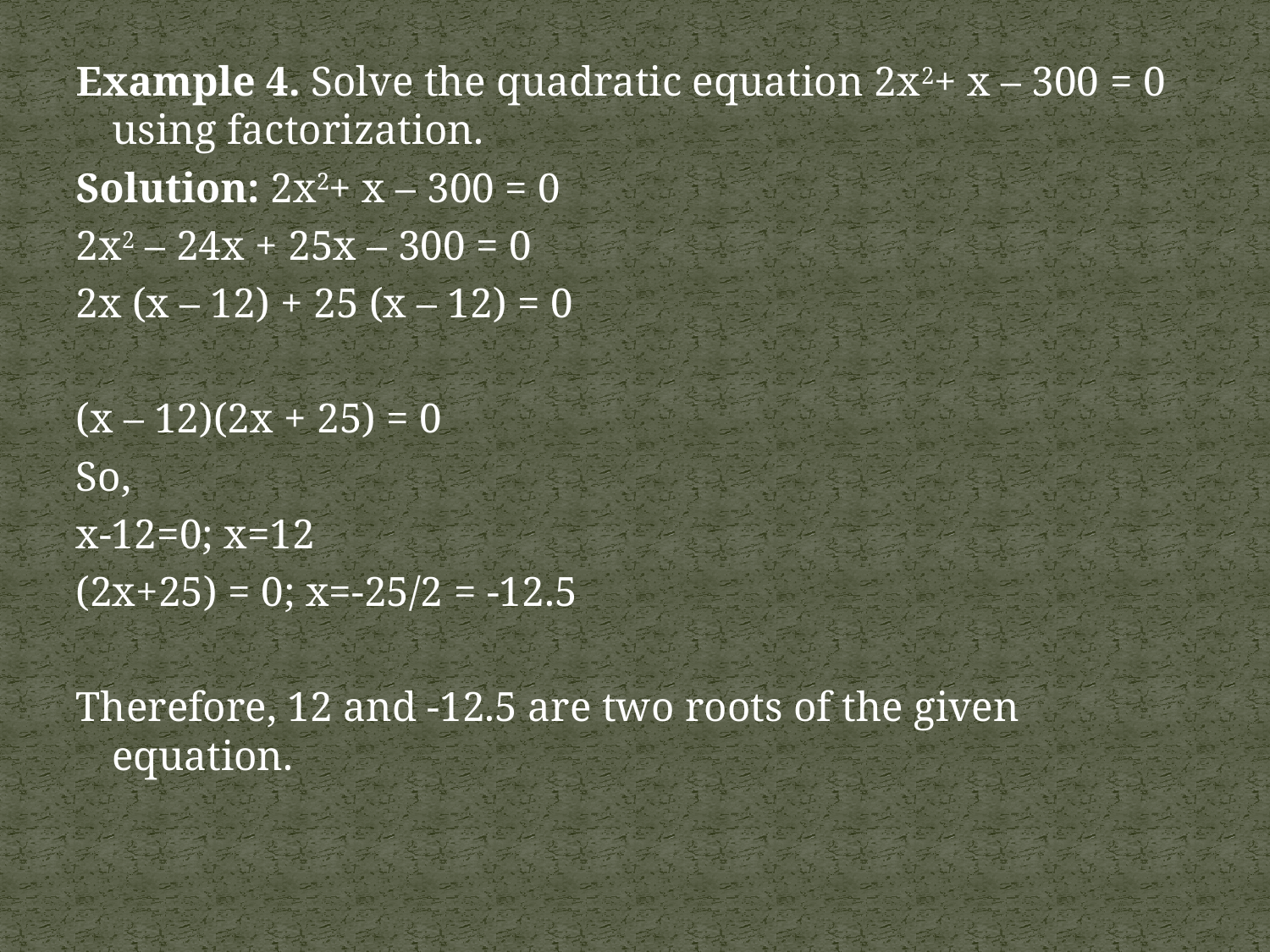

Example 4. Solve the quadratic equation 2x2+ x – 300 = 0 using factorization.
Solution: 2x2+ x – 300 = 0
2x2 – 24x + 25x – 300 = 0
2x (x – 12) + 25 (x – 12) = 0

(x – 12)(2x + 25) = 0
So,
x-12=0; x=12
(2x+25) = 0; x=-25/2 = -12.5

Therefore, 12 and -12.5 are two roots of the given equation.